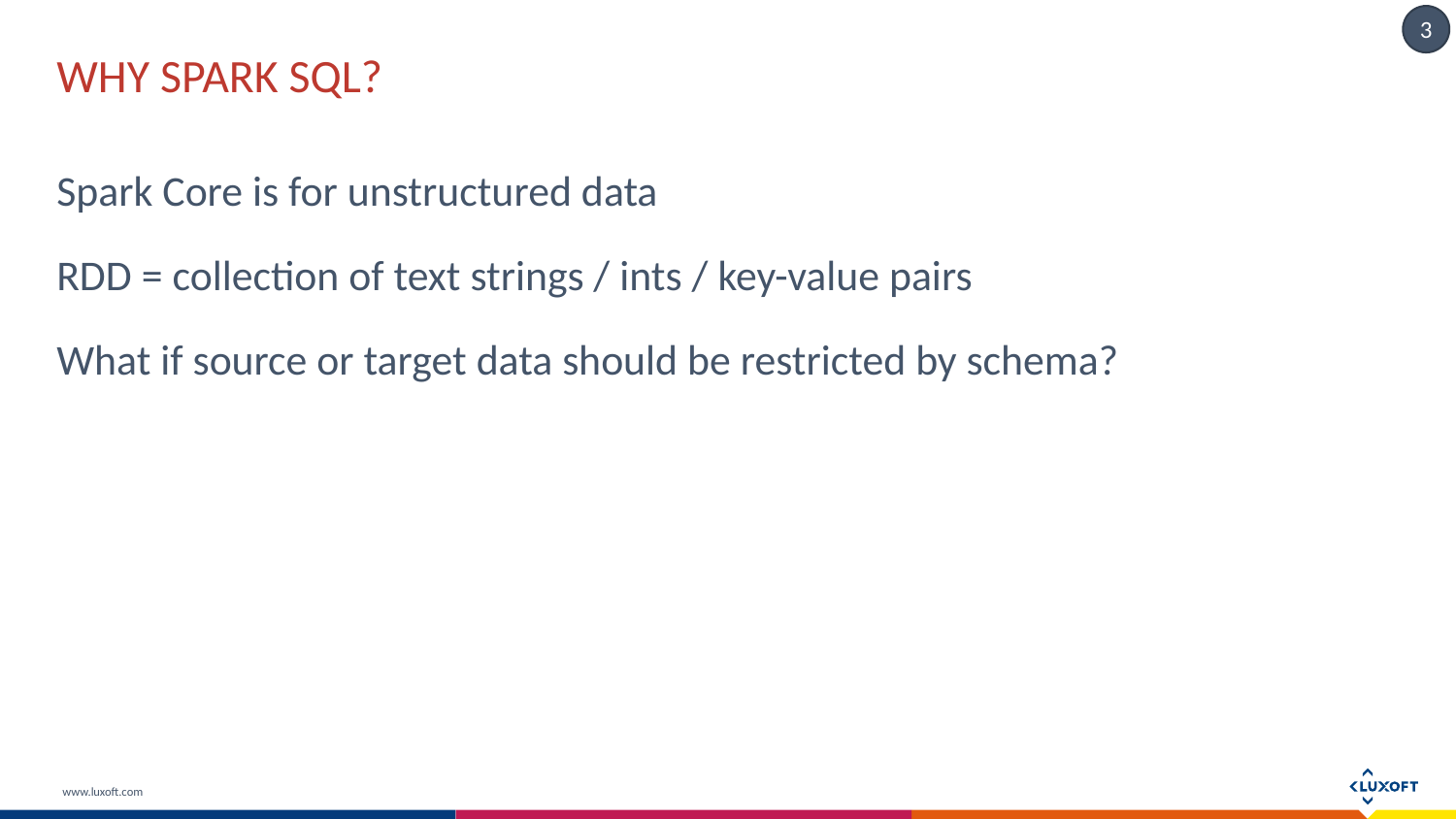

# Why spark sql?
Spark Core is for unstructured data
RDD = collection of text strings / ints / key-value pairs
What if source or target data should be restricted by schema?